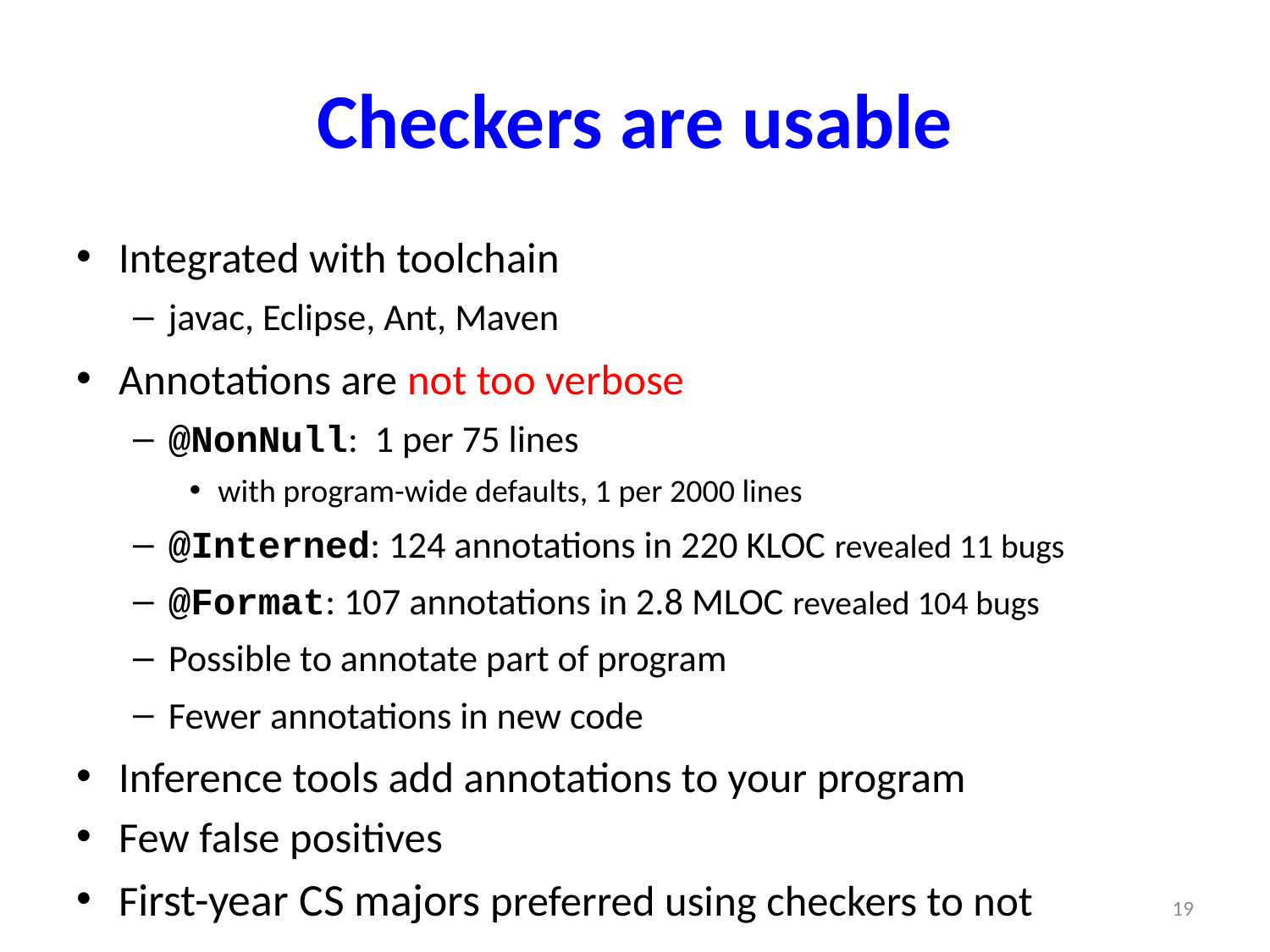

# Checkers are usable
Integrated with toolchain
javac, Eclipse, Ant, Maven
Annotations are not too verbose
@NonNull:  1 per 75 lines
with program-wide defaults, 1 per 2000 lines
@Interned: 124 annotations in 220 KLOC revealed 11 bugs
@Format: 107 annotations in 2.8 MLOC revealed 104 bugs
Possible to annotate part of program
Fewer annotations in new code
Inference tools add annotations to your program
Few false positives
First-year CS majors preferred using checkers to not

19